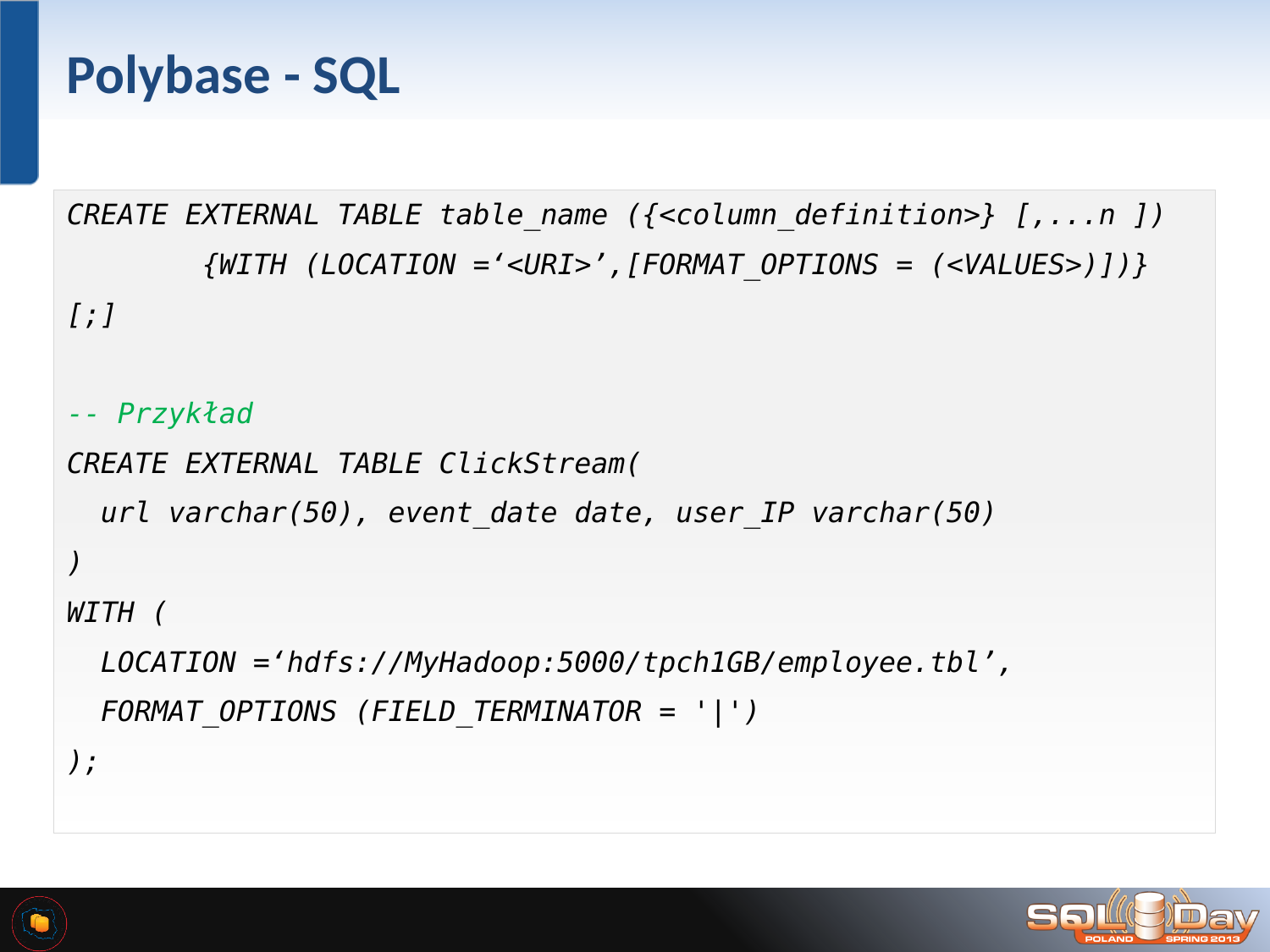

# Polybase - SQL
CREATE EXTERNAL TABLE table_name ({<column_definition>} [,...n ])
        {WITH (LOCATION =‘<URI>’,[FORMAT_OPTIONS = (<VALUES>)])}
[;]

-- Przykład
CREATE EXTERNAL TABLE ClickStream(
  url varchar(50), event_date date, user_IP varchar(50)
)
WITH (
  LOCATION =‘hdfs://MyHadoop:5000/tpch1GB/employee.tbl’,
  FORMAT_OPTIONS (FIELD_TERMINATOR = '|')
);